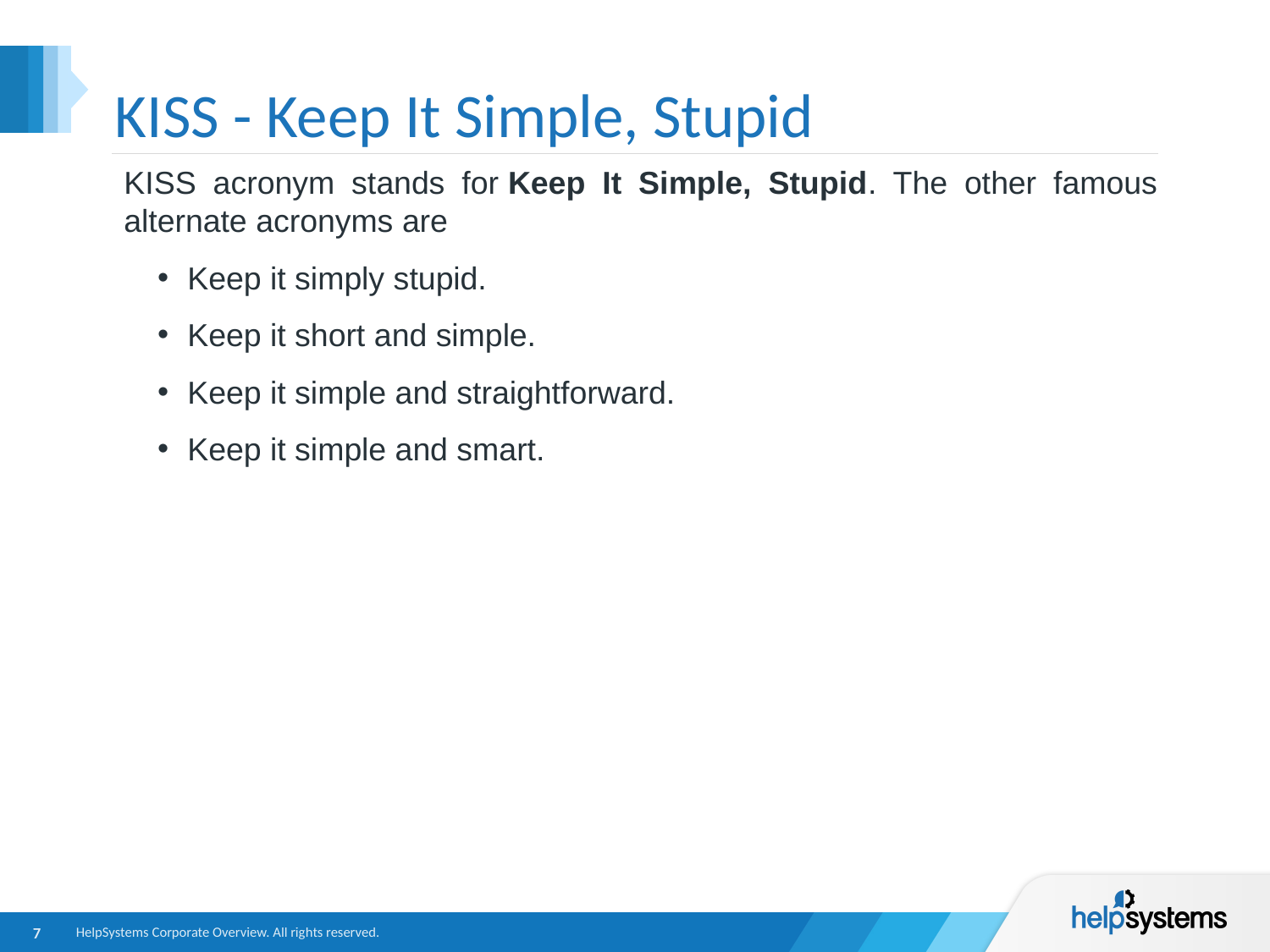

# KISS - Keep It Simple, Stupid
KISS acronym stands for Keep It Simple, Stupid. The other famous alternate acronyms are
Keep it simply stupid.
Keep it short and simple.
Keep it simple and straightforward.
Keep it simple and smart.
7